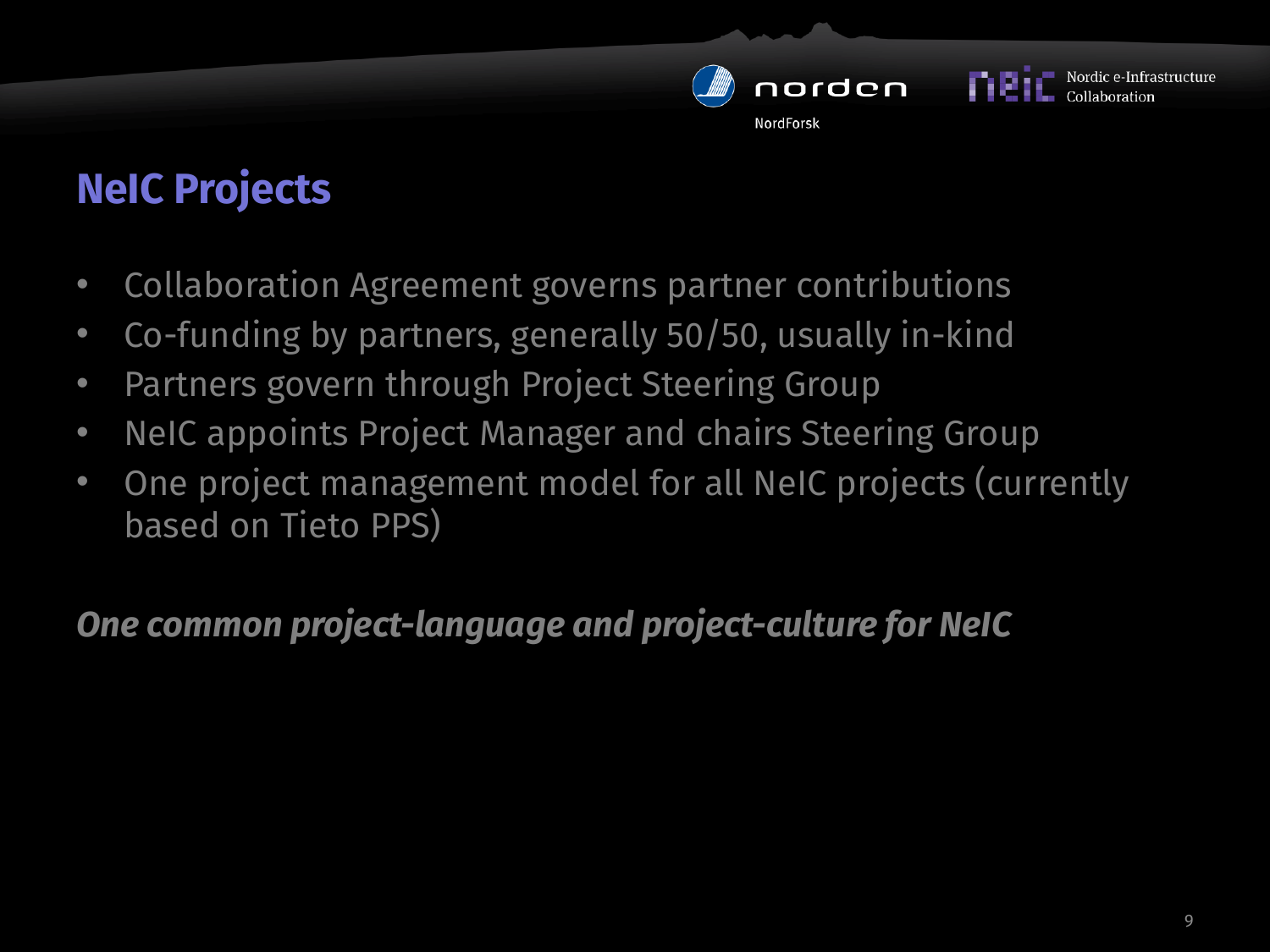

# NeIC Projects
Collaboration Agreement governs partner contributions
Co-funding by partners, generally 50/50, usually in-kind
Partners govern through Project Steering Group
NeIC appoints Project Manager and chairs Steering Group
One project management model for all NeIC projects (currently based on Tieto PPS)

One common project-language and project-culture for NeIC

9